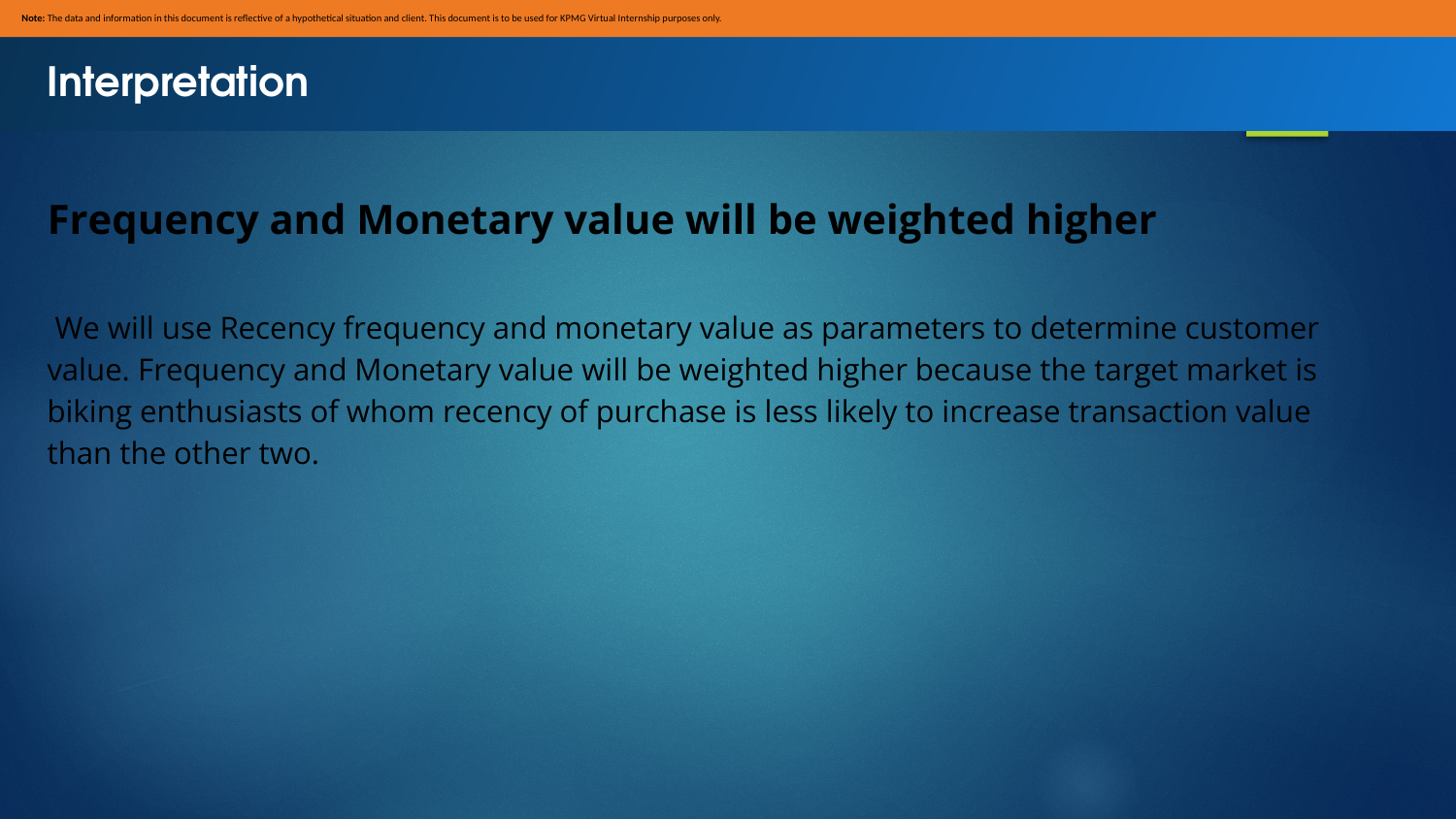

Note: The data and information in this document is reflective of a hypothetical situation and client. This document is to be used for KPMG Virtual Internship purposes only.
Interpretation
Frequency and Monetary value will be weighted higher
 We will use Recency frequency and monetary value as parameters to determine customer value. Frequency and Monetary value will be weighted higher because the target market is biking enthusiasts of whom recency of purchase is less likely to increase transaction value than the other two.